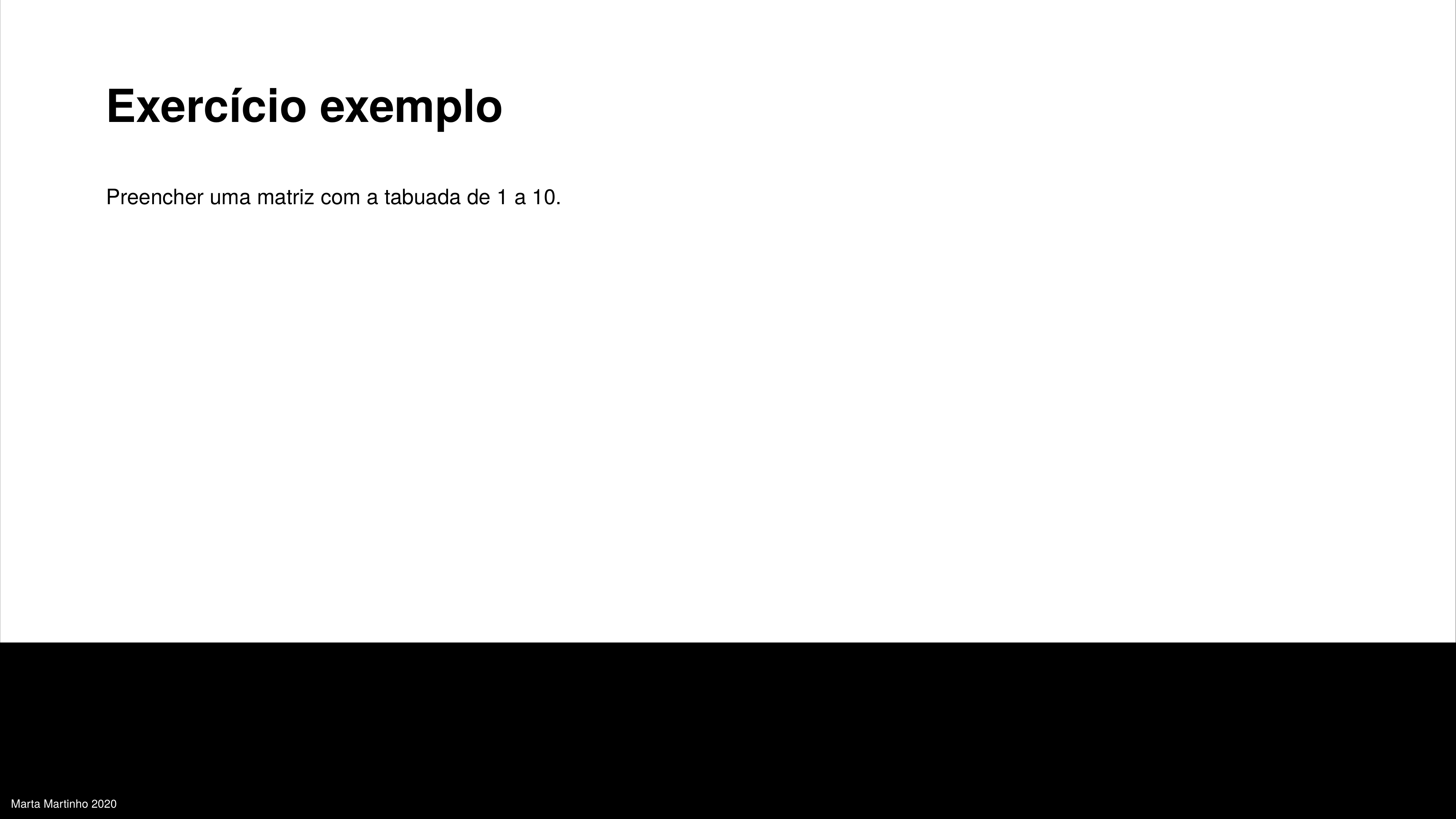

Exercício exemplo
Preencher uma matriz com a tabuada de 1 a 10.
Marta Martinho 2020